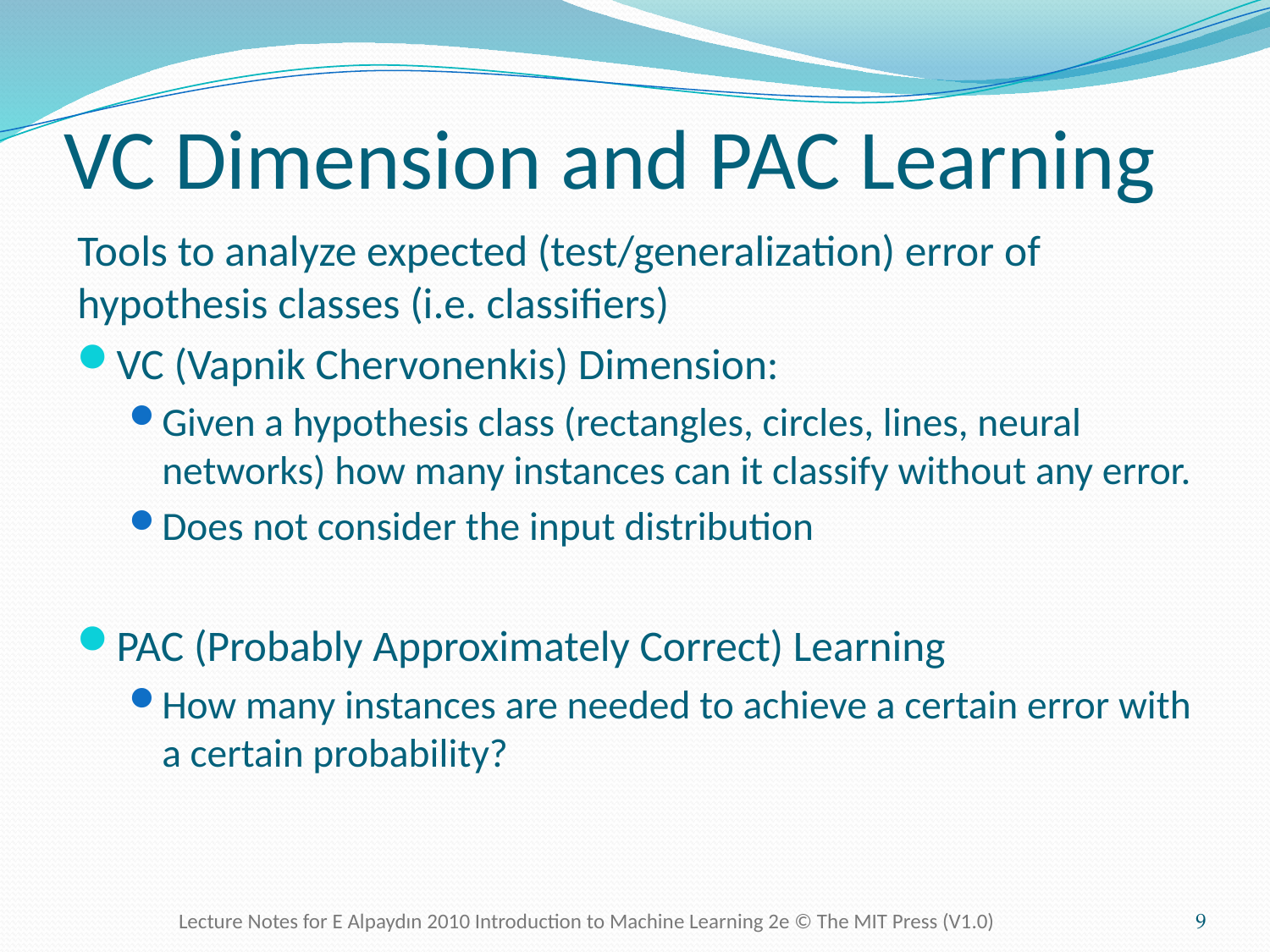

# VC Dimension and PAC Learning
Tools to analyze expected (test/generalization) error of hypothesis classes (i.e. classifiers)
VC (Vapnik Chervonenkis) Dimension:
Given a hypothesis class (rectangles, circles, lines, neural networks) how many instances can it classify without any error.
Does not consider the input distribution

PAC (Probably Approximately Correct) Learning
How many instances are needed to achieve a certain error with a certain probability?
Lecture Notes for E Alpaydın 2010 Introduction to Machine Learning 2e © The MIT Press (V1.0)
9